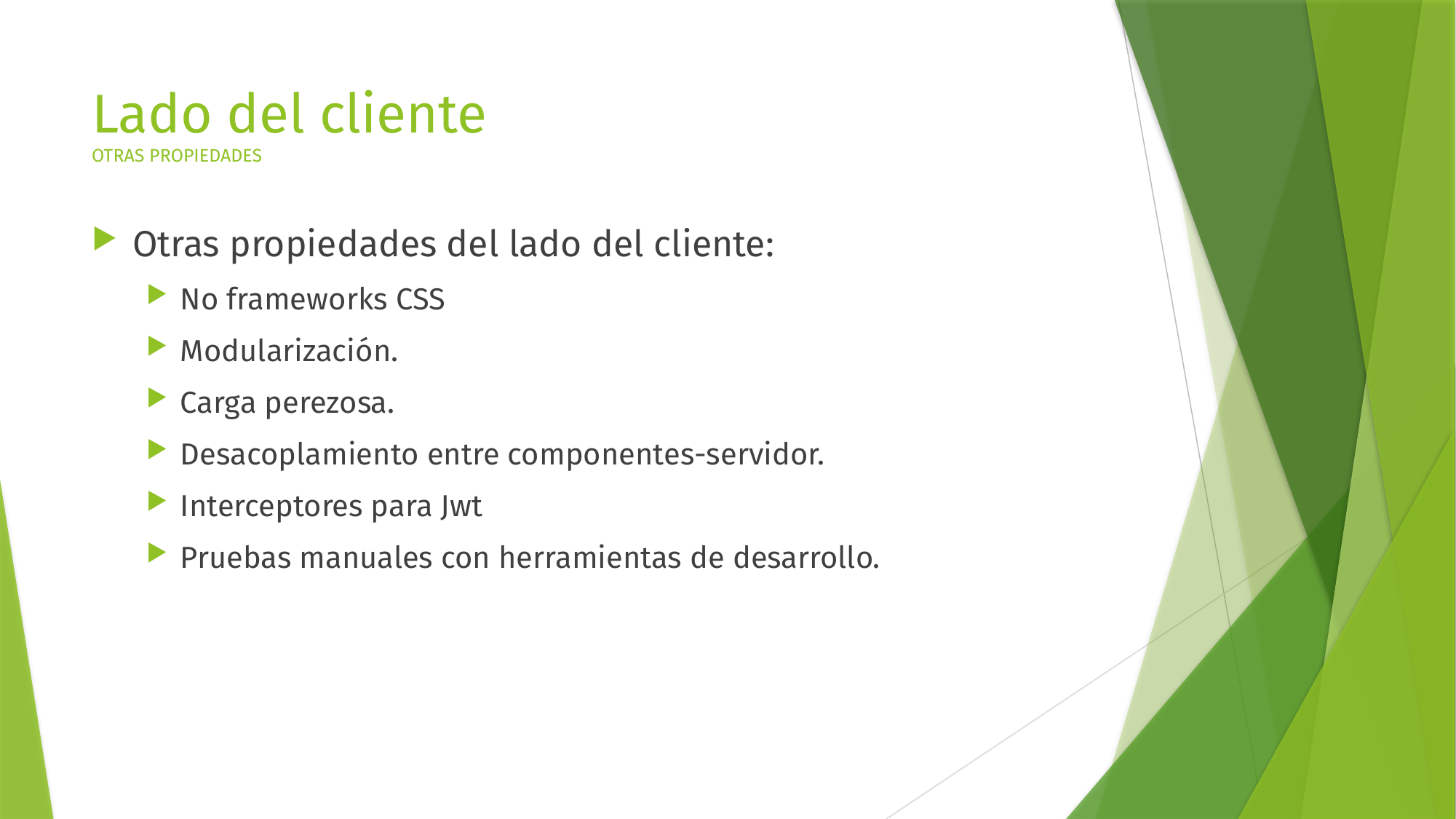

# Lado del cliente OTRAS PROPIEDADES
Otras propiedades del lado del cliente:
No frameworks CSS
Modularización.
Carga perezosa.
Desacoplamiento entre componentes-servidor.
Interceptores para Jwt
Pruebas manuales con herramientas de desarrollo.